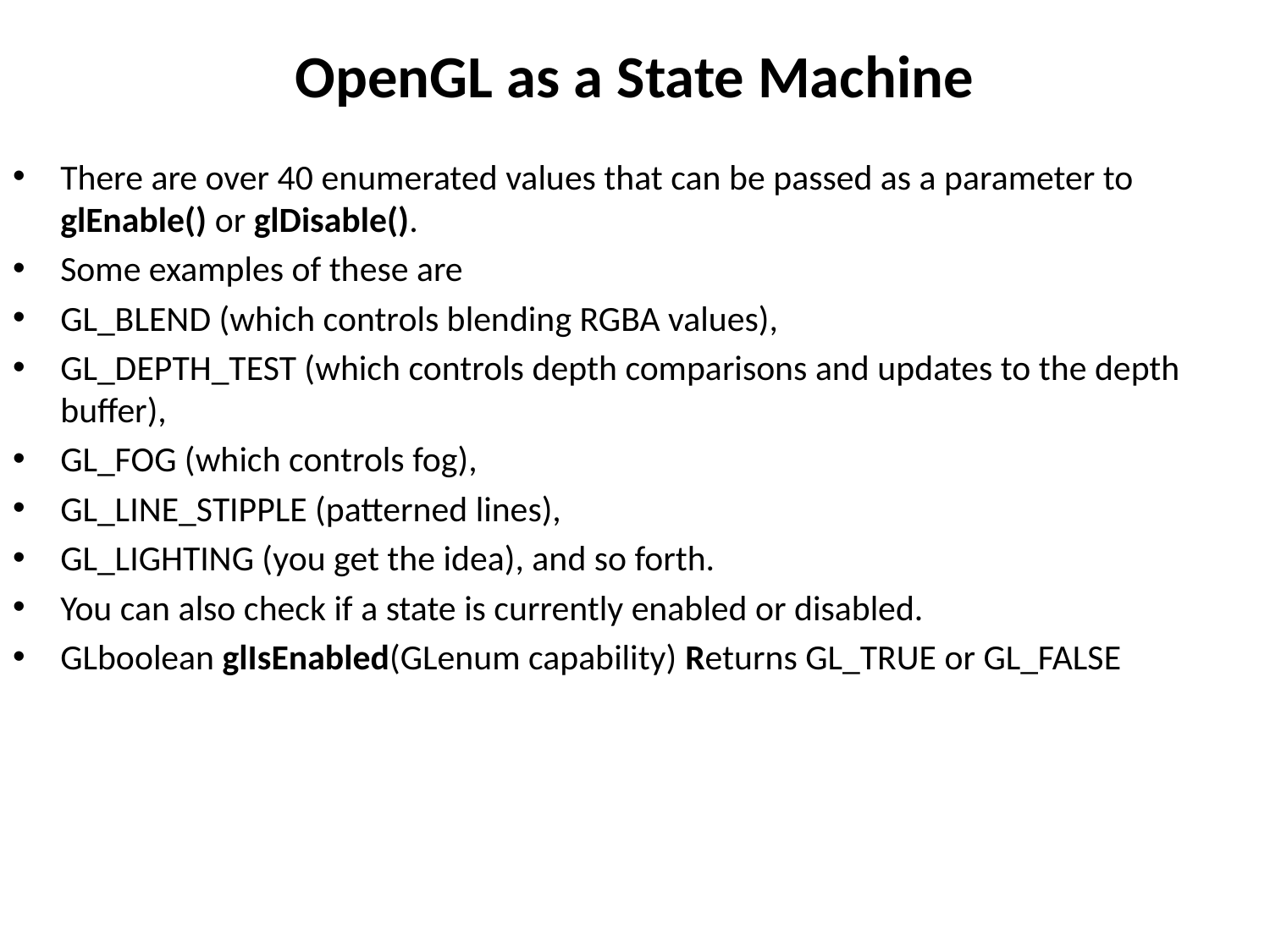

# OpenGL as a State Machine
There are over 40 enumerated values that can be passed as a parameter to glEnable() or glDisable().
Some examples of these are
GL_BLEND (which controls blending RGBA values),
GL_DEPTH_TEST (which controls depth comparisons and updates to the depth buffer),
GL_FOG (which controls fog),
GL_LINE_STIPPLE (patterned lines),
GL_LIGHTING (you get the idea), and so forth.
You can also check if a state is currently enabled or disabled.
GLboolean glIsEnabled(GLenum capability) Returns GL_TRUE or GL_FALSE